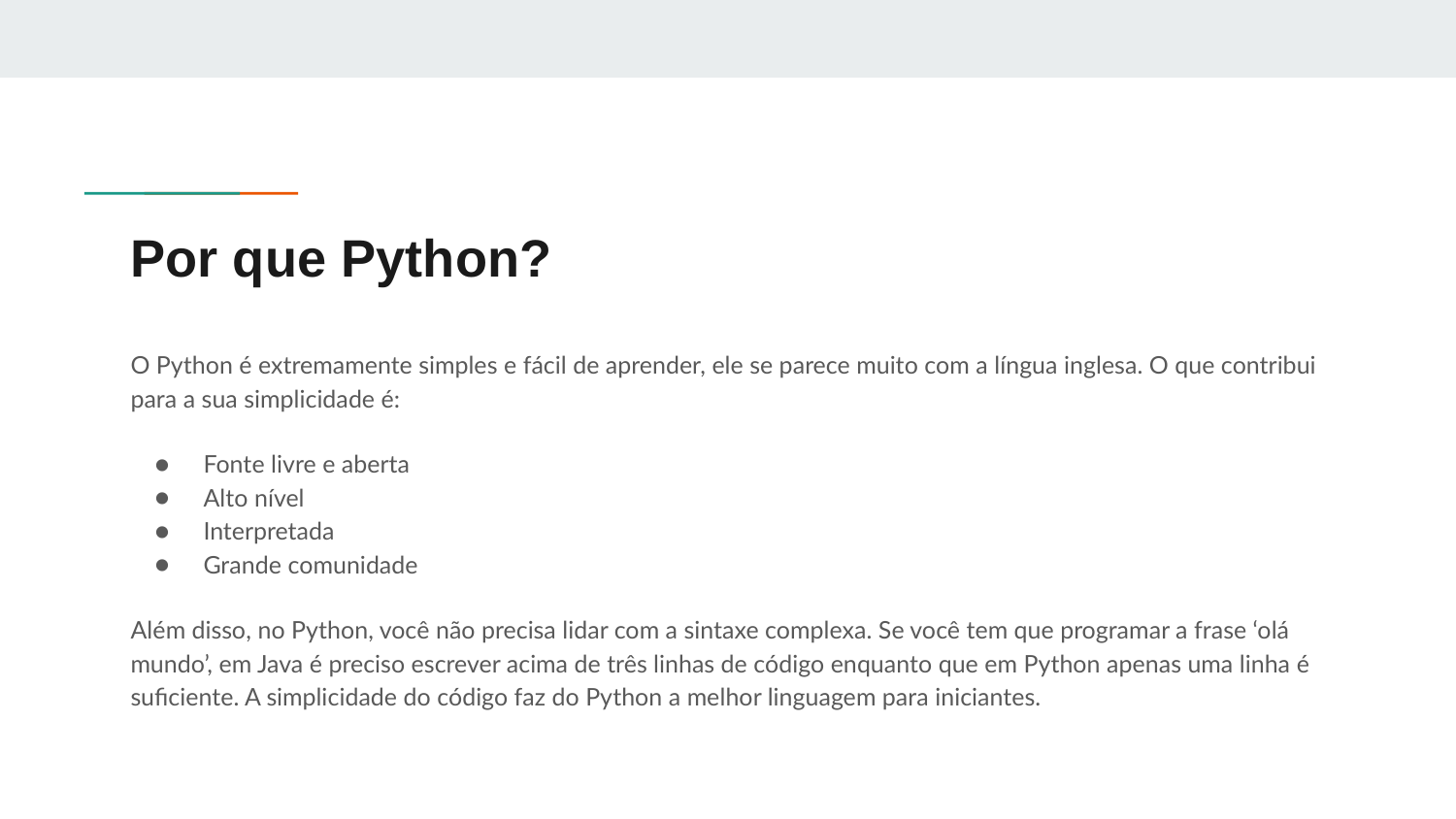

# Por que Python?
O Python é extremamente simples e fácil de aprender, ele se parece muito com a língua inglesa. O que contribui para a sua simplicidade é:
Fonte livre e aberta
Alto nível
Interpretada
Grande comunidade
Além disso, no Python, você não precisa lidar com a sintaxe complexa. Se você tem que programar a frase ‘olá mundo’, em Java é preciso escrever acima de três linhas de código enquanto que em Python apenas uma linha é suficiente. A simplicidade do código faz do Python a melhor linguagem para iniciantes.